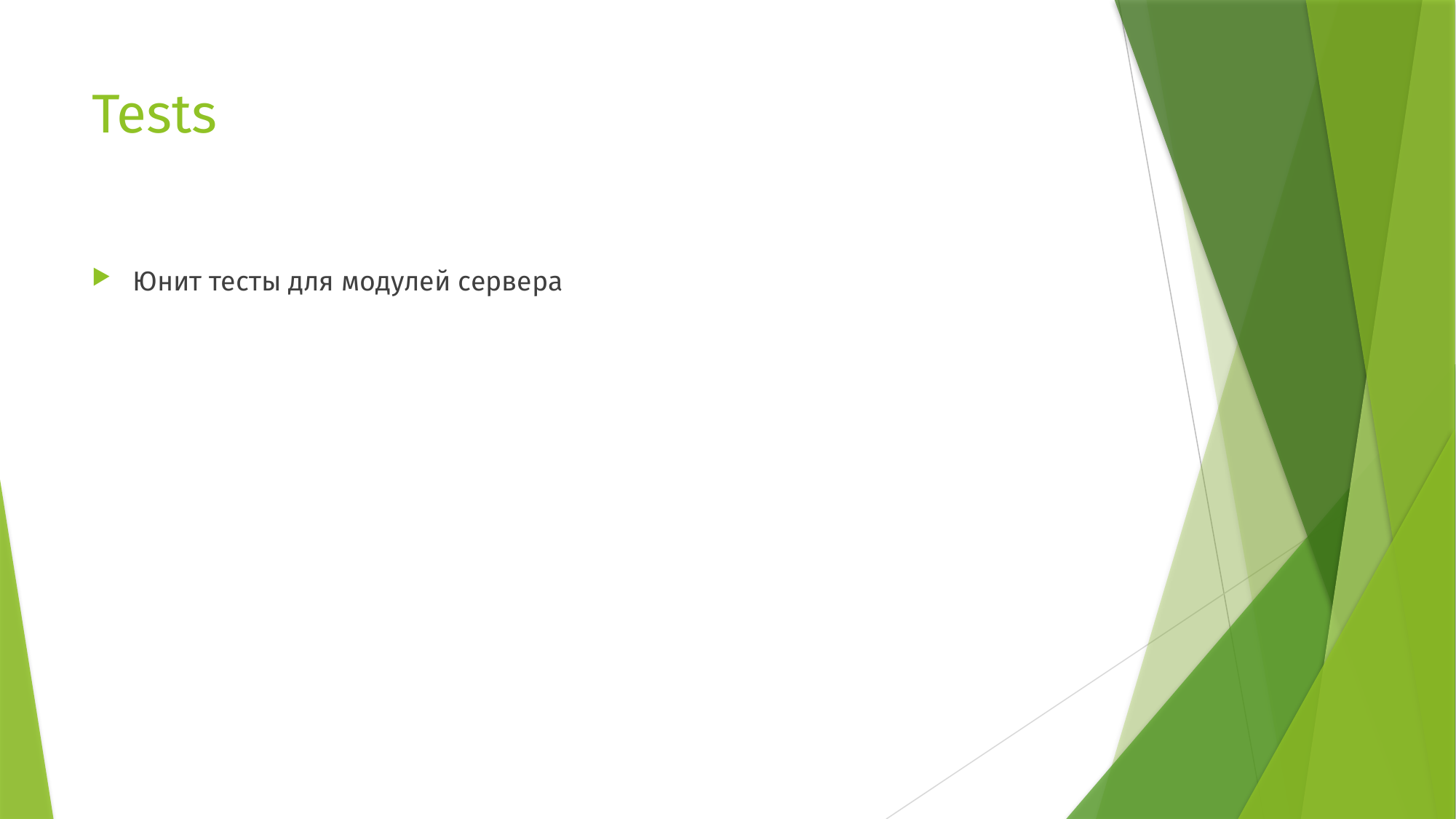

# Tests
Юнит тесты для модулей сервера